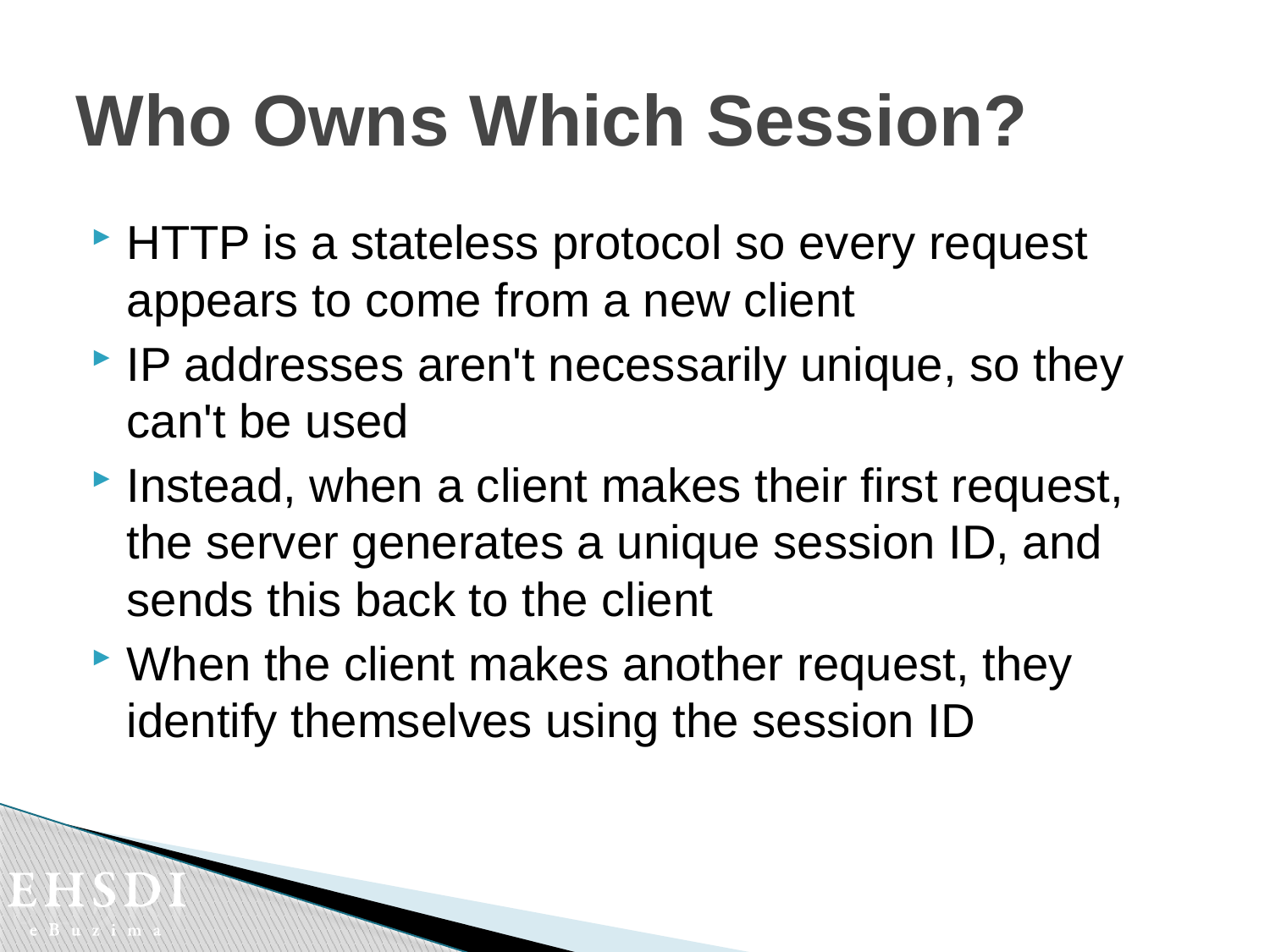

# Who Owns Which Session?
HTTP is a stateless protocol so every request appears to come from a new client
IP addresses aren't necessarily unique, so they can't be used
Instead, when a client makes their first request, the server generates a unique session ID, and sends this back to the client
When the client makes another request, they identify themselves using the session ID